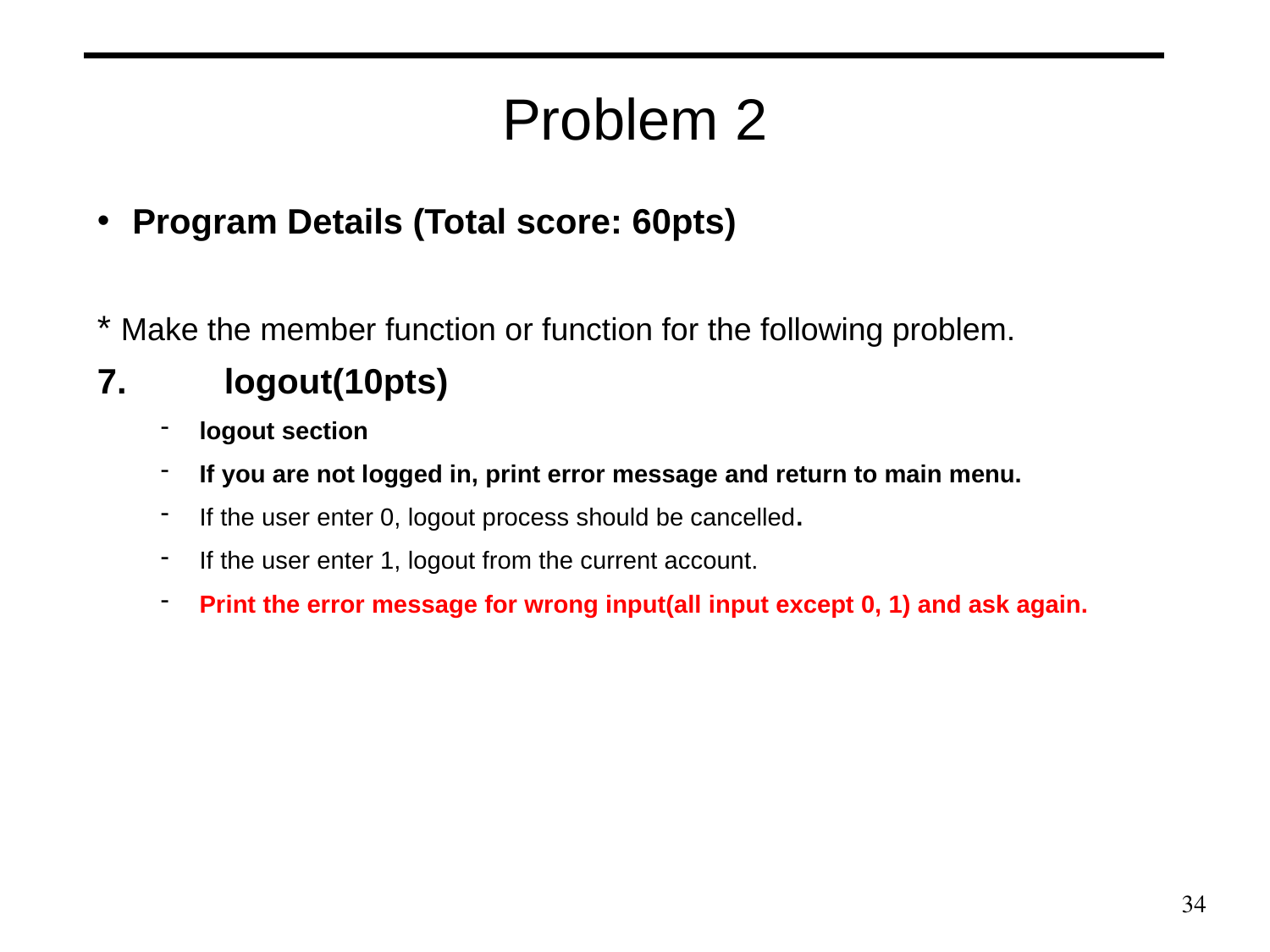

Problem 2
Program Details (Total score: 60pts)

* Make the member function or function for the following problem.
7.	logout(10pts)
logout section
If you are not logged in, print error message and return to main menu.
If the user enter 0, logout process should be cancelled.
If the user enter 1, logout from the current account.
Print the error message for wrong input(all input except 0, 1) and ask again.